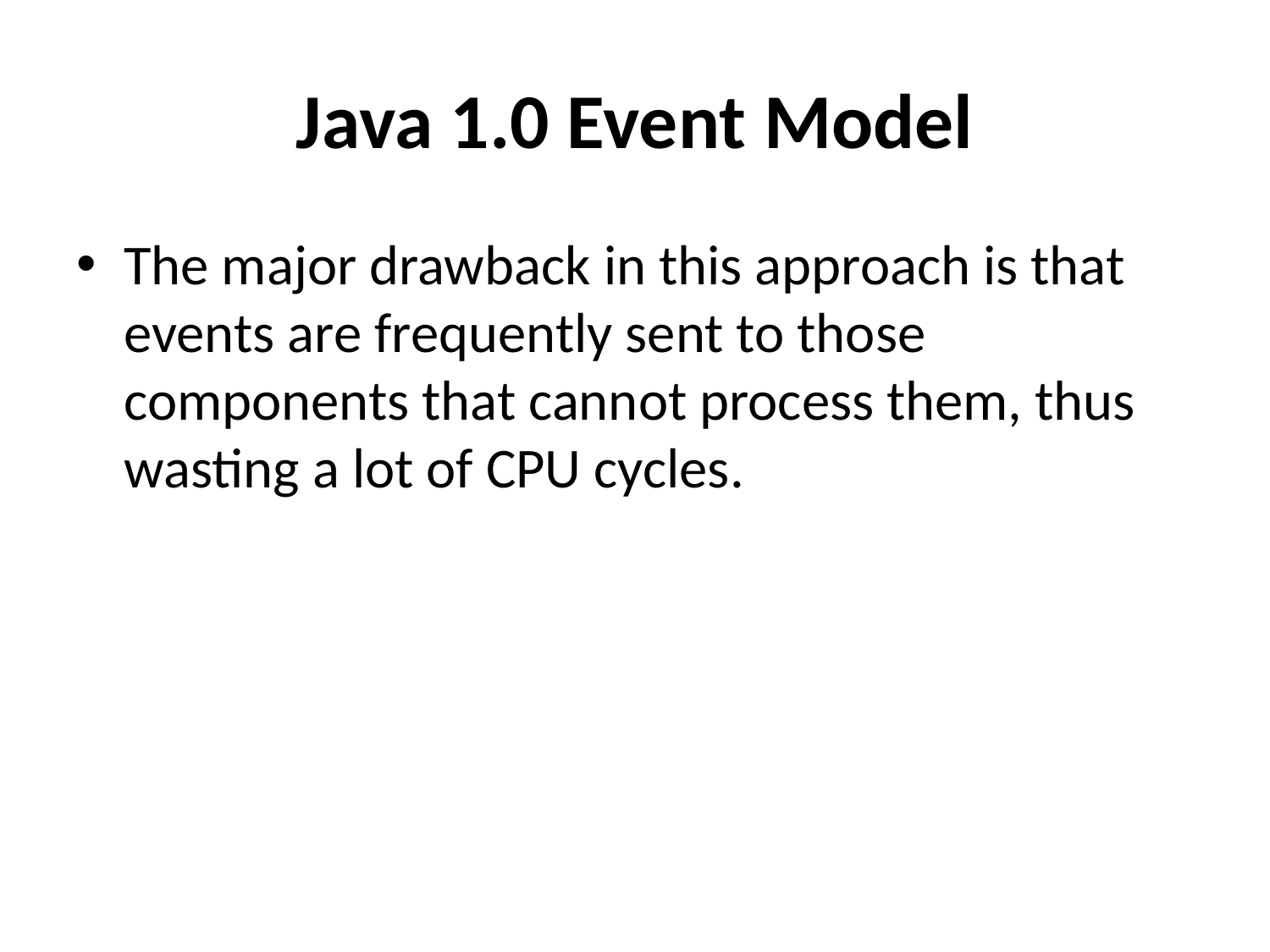

# Java 1.0 Event Model
The major drawback in this approach is that events are frequently sent to those components that cannot process them, thus wasting a lot of CPU cycles.